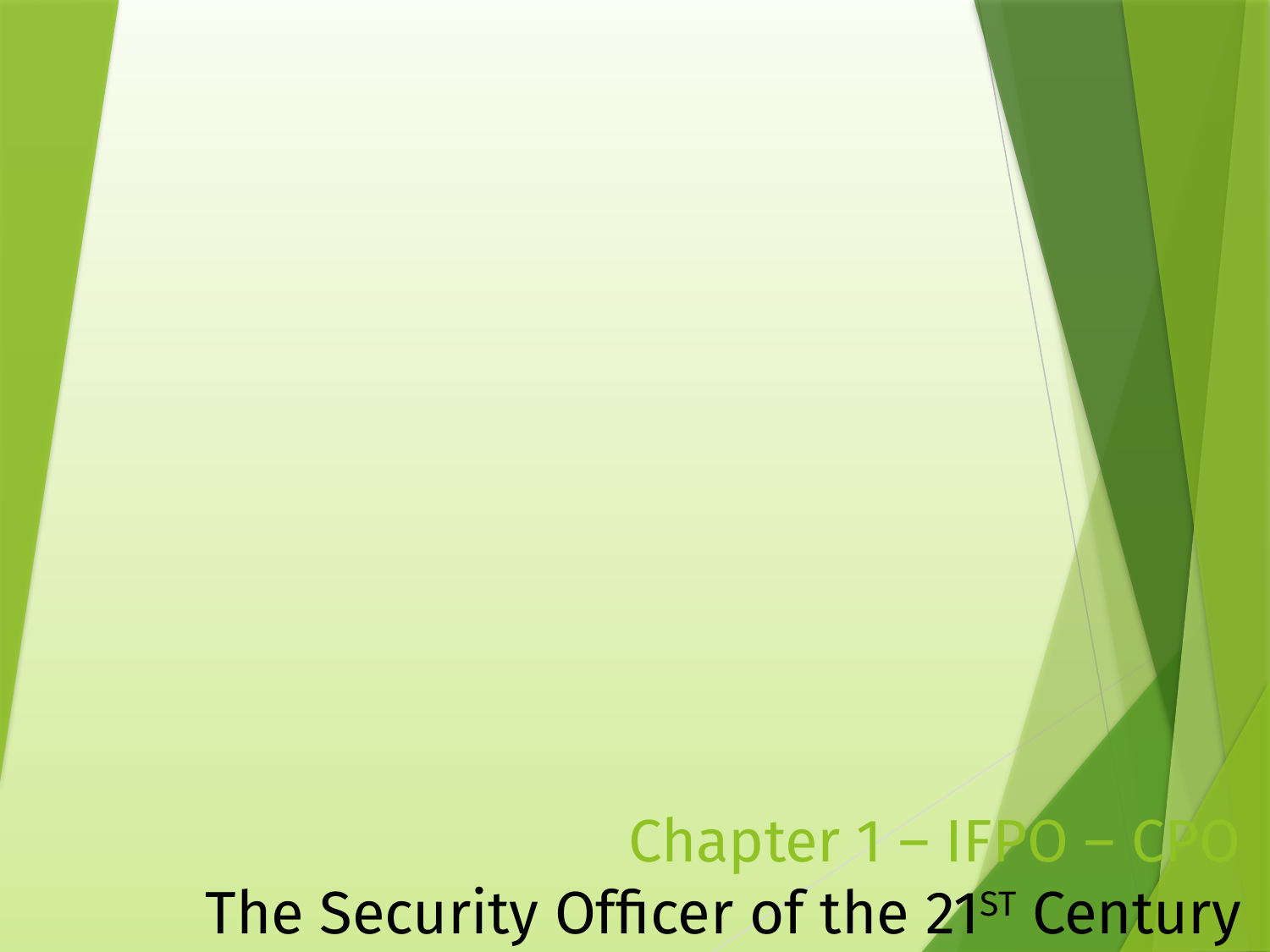

# Chapter 1 – IFPO – CPO The Security Officer of the 21ST Century
1